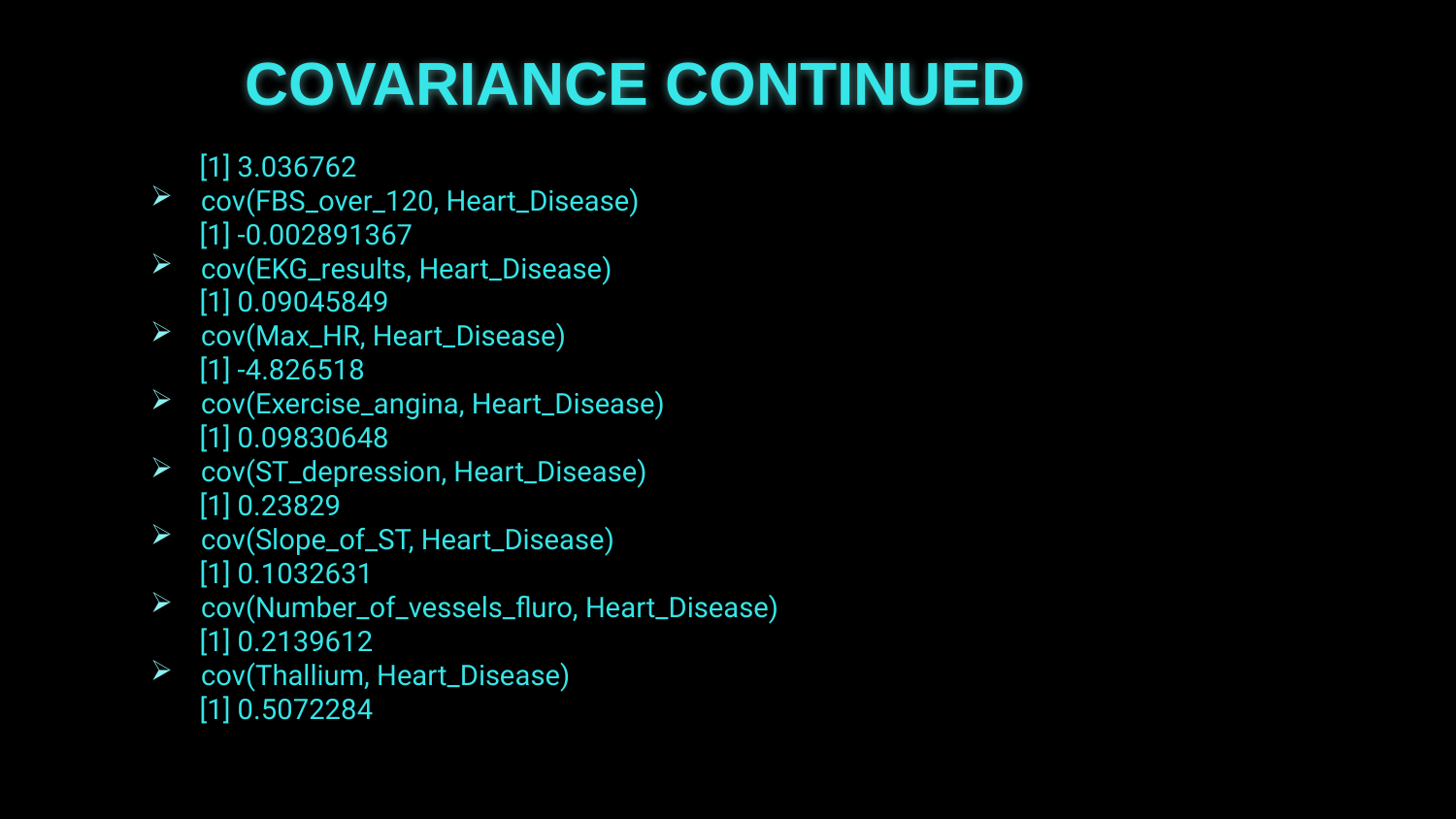

# COVARIANCE CONTINUED
       [1] 3.036762
cov(FBS_over_120, Heart_Disease)
       [1] -0.002891367
cov(EKG_results, Heart_Disease)
       [1] 0.09045849
cov(Max_HR, Heart_Disease)
       [1] -4.826518
cov(Exercise_angina, Heart_Disease)
       [1] 0.09830648
cov(ST_depression, Heart_Disease)
       [1] 0.23829
cov(Slope_of_ST, Heart_Disease)
       [1] 0.1032631
cov(Number_of_vessels_fluro, Heart_Disease)
       [1] 0.2139612
cov(Thallium, Heart_Disease)
       [1] 0.5072284